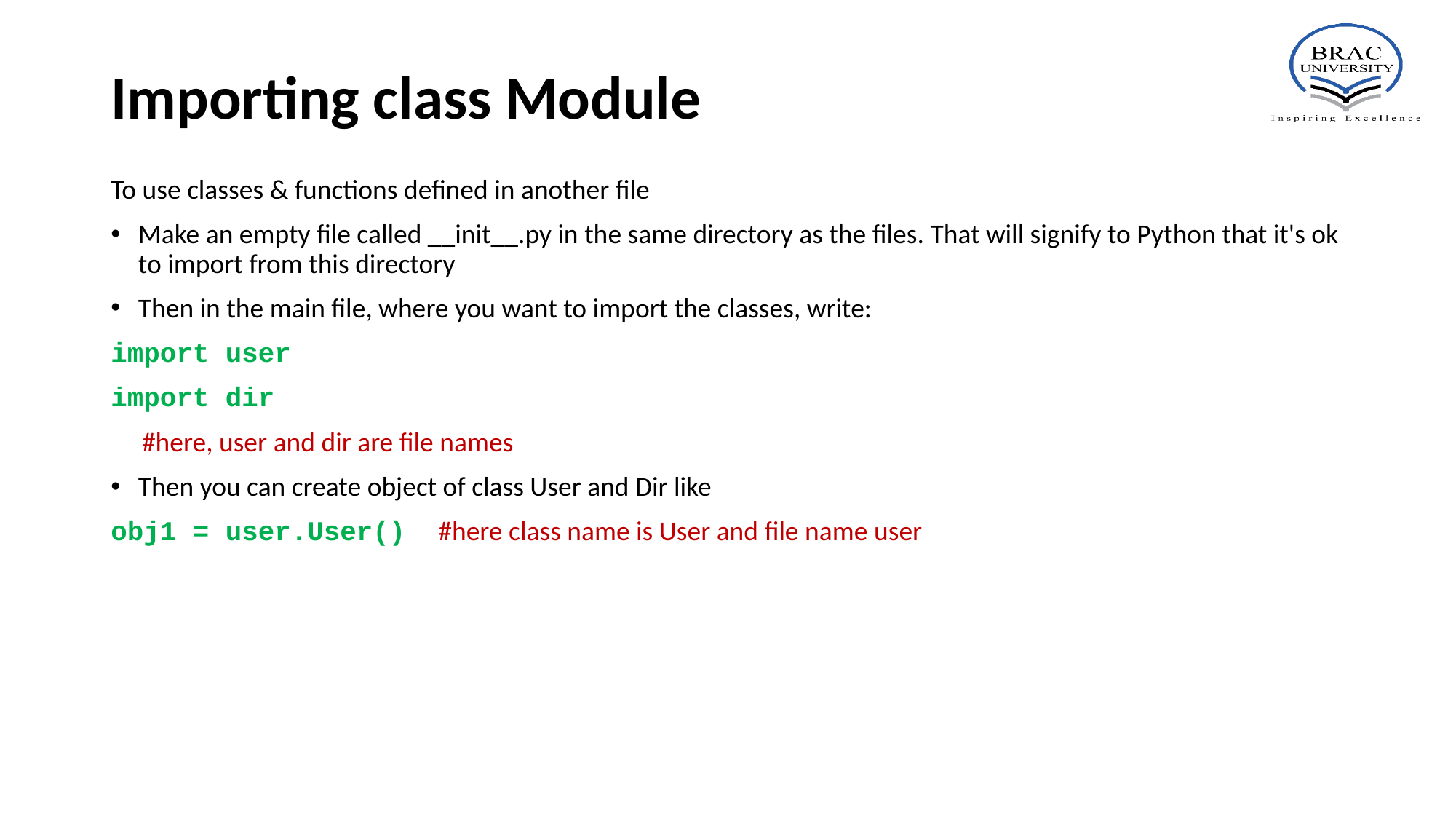

# Importing class Module
To use classes & functions defined in another file
Make an empty file called __init__.py in the same directory as the files. That will signify to Python that it's ok to import from this directory
Then in the main file, where you want to import the classes, write:
import user
import dir
     #here, user and dir are file names
Then you can create object of class User and Dir like
obj1 = user.User()  #here class name is User and file name user